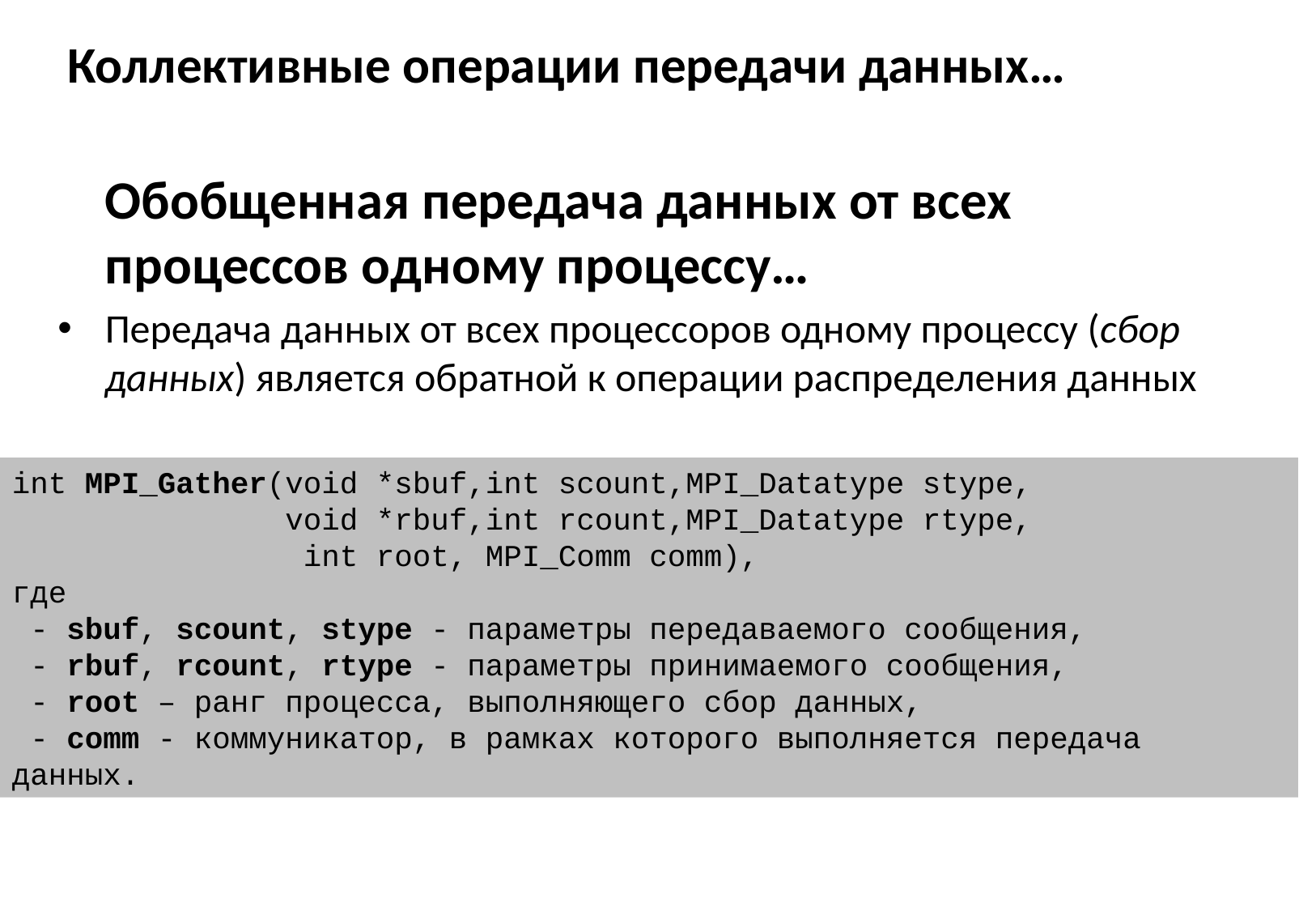

# Коллективные операции передачи данных…
	Обобщенная передача данных от всех процессов одному процессу…
Передача данных от всех процессоров одному процессу (сбор данных) является обратной к операции распределения данных

int MPI_Gather(void *sbuf,int scount,MPI_Datatype stype,
               void *rbuf,int rcount,MPI_Datatype rtype,
                int root, MPI_Comm comm),
где
 - sbuf, scount, stype - параметры передаваемого сообщения,
 - rbuf, rcount, rtype - параметры принимаемого сообщения,
 - root – ранг процесса, выполняющего сбор данных,
 - comm - коммуникатор, в рамках которого выполняется передача данных.